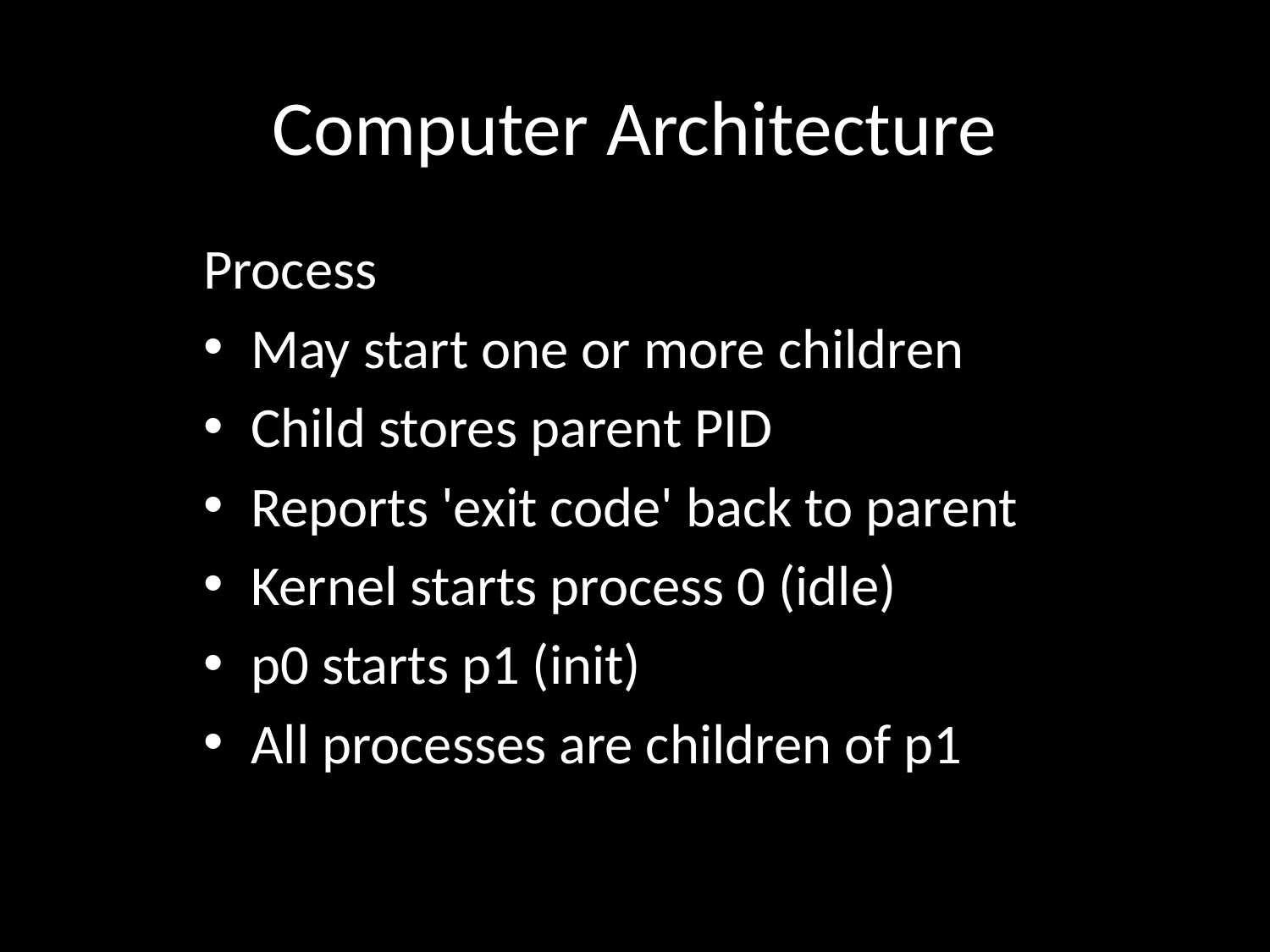

# Computer Architecture
Process
May start one or more children
Child stores parent PID
Reports 'exit code' back to parent
Kernel starts process 0 (idle)
p0 starts p1 (init)
All processes are children of p1